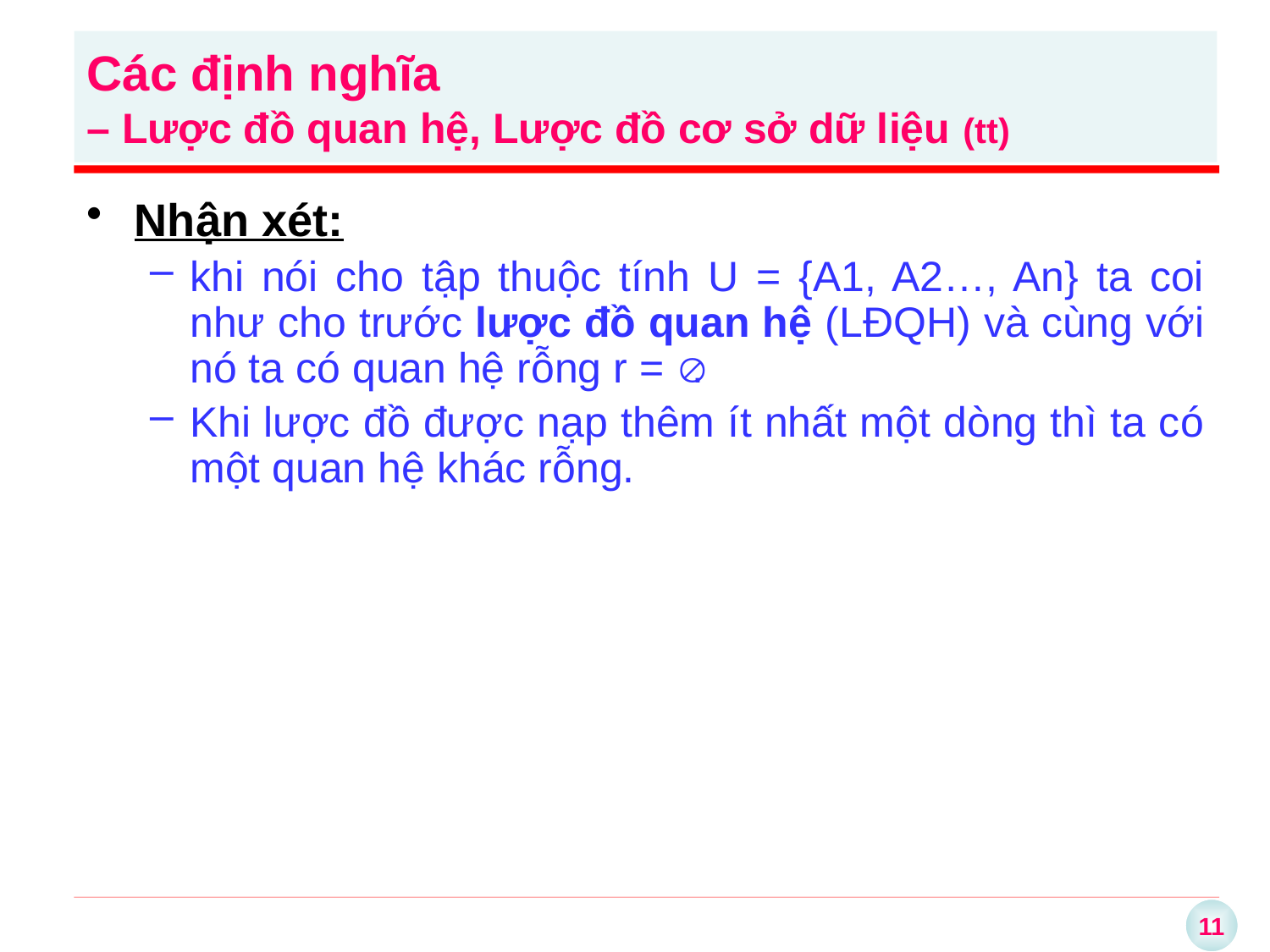

Các định nghĩa
– Lược đồ quan hệ, Lược đồ cơ sở dữ liệu (tt)
Nhận xét:
khi nói cho tập thuộc tính U = {A1, A2…, An} ta coi như cho trước lược đồ quan hệ (LĐQH) và cùng với nó ta có quan hệ rỗng r = ∅.
Khi lược đồ được nạp thêm ít nhất một dòng thì ta có một quan hệ khác rỗng.